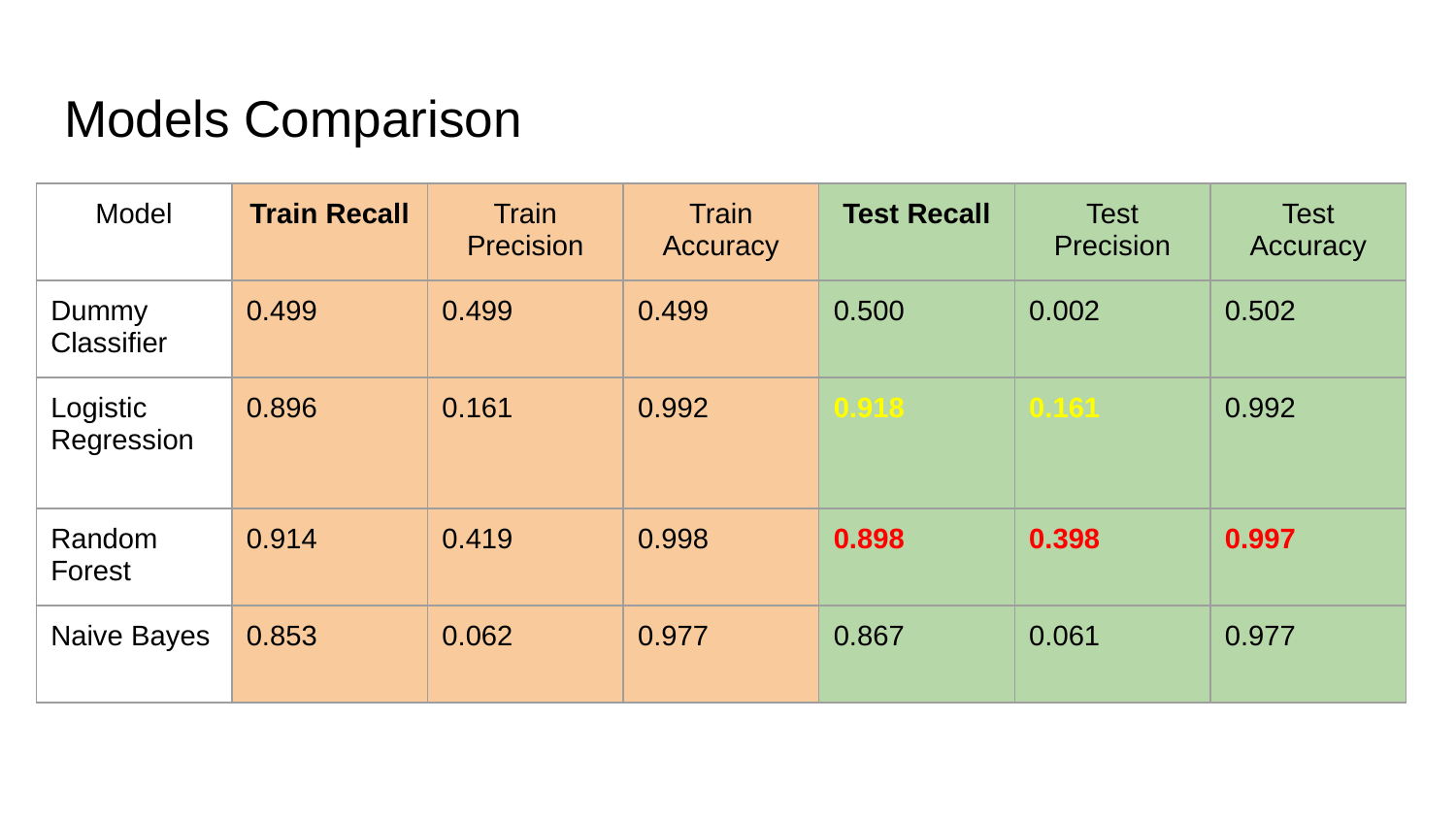

# Models Comparison
| Model | Train Recall | Train Precision | Train Accuracy | Test Recall | Test Precision | Test Accuracy |
| --- | --- | --- | --- | --- | --- | --- |
| Dummy Classifier | 0.499 | 0.499 | 0.499 | 0.500 | 0.002 | 0.502 |
| Logistic Regression | 0.896 | 0.161 | 0.992 | 0.918 | 0.161 | 0.992 |
| Random Forest | 0.914 | 0.419 | 0.998 | 0.898 | 0.398 | 0.997 |
| Naive Bayes | 0.853 | 0.062 | 0.977 | 0.867 | 0.061 | 0.977 |